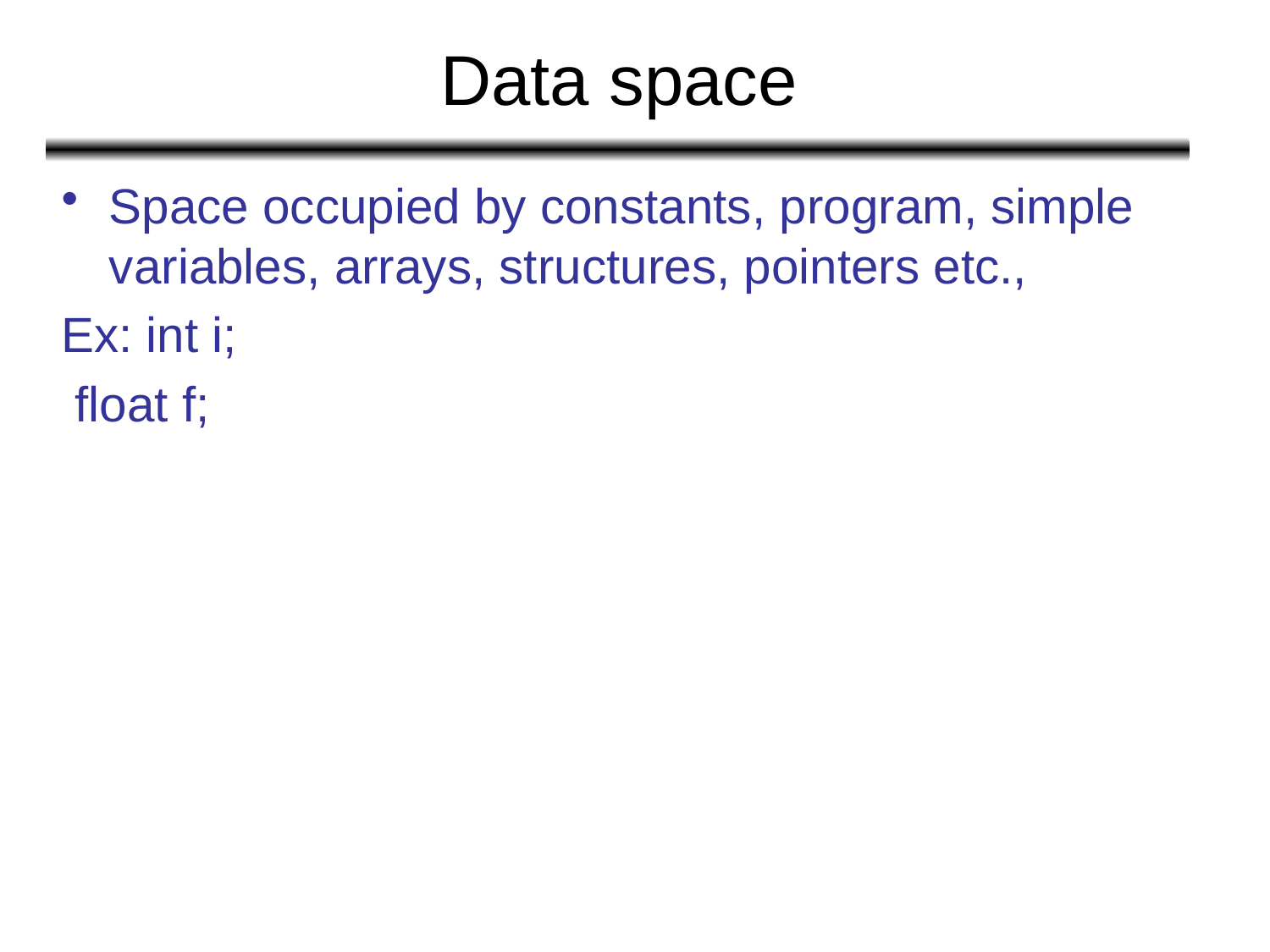

# Data space
Space occupied by constants, program, simple variables, arrays, structures, pointers etc.,
Ex: int i;
 float f;